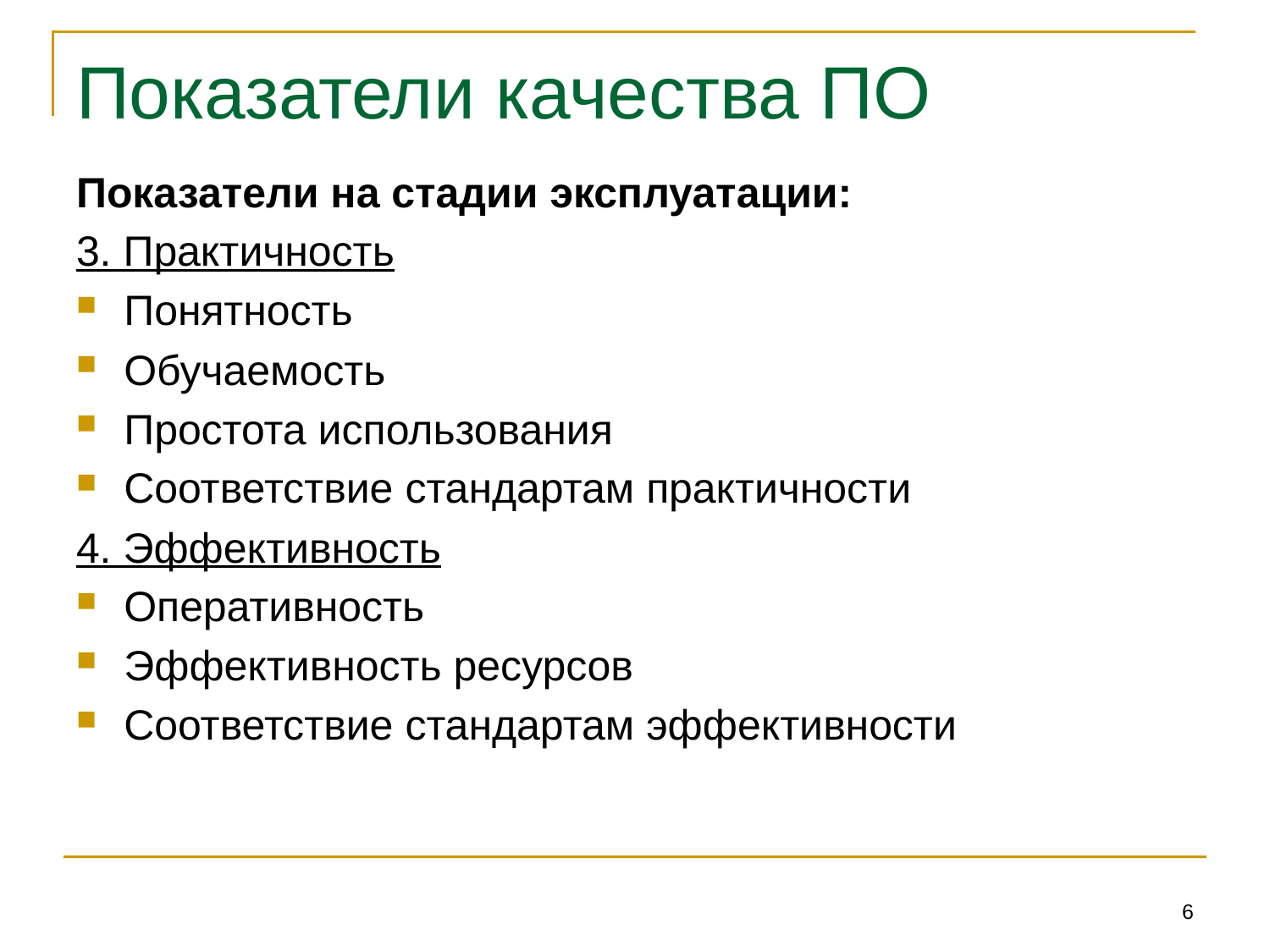

# Показатели качества ПО
Показатели на стадии эксплуатации:
3. Практичность
Понятность
Обучаемость
Простота использования
Соответствие стандартам практичности
4. Эффективность
Оперативность
Эффективность ресурсов
Соответствие стандартам эффективности
6